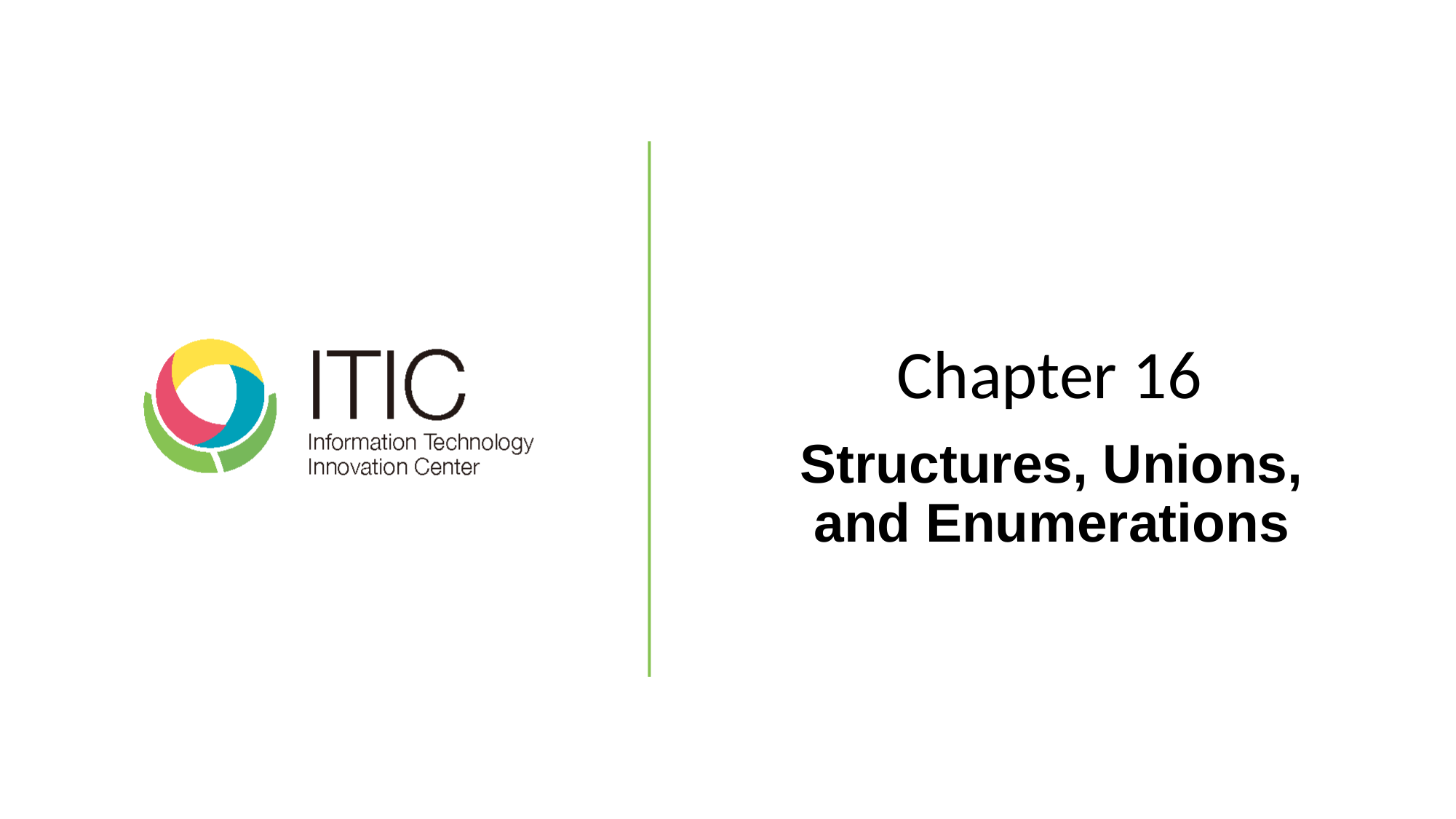

# Chapter 16
Structures, Unions,
and Enumerations